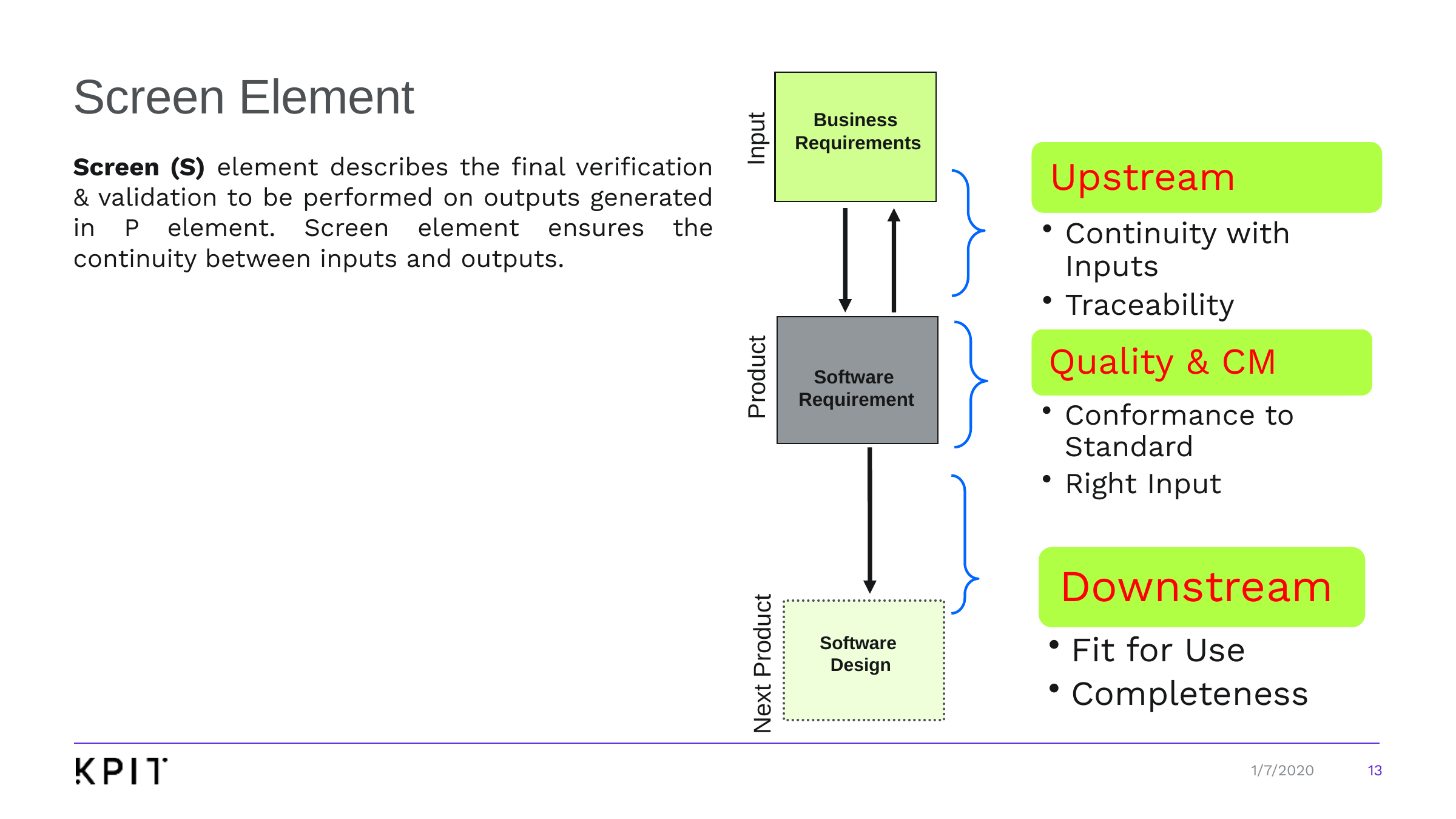

# Screen Element

Business
Requirements
Input
Upstream
Continuity with Inputs
Traceability
Screen (S) element describes the final verification & validation to be performed on outputs generated in P element. Screen element ensures the continuity between inputs and outputs.

Software
Requirement

Quality & CM
Conformance to Standard
Right Input
Product

Downstream
Fit for Use
Completeness

Software
Design
Next Product
13
1/7/2020